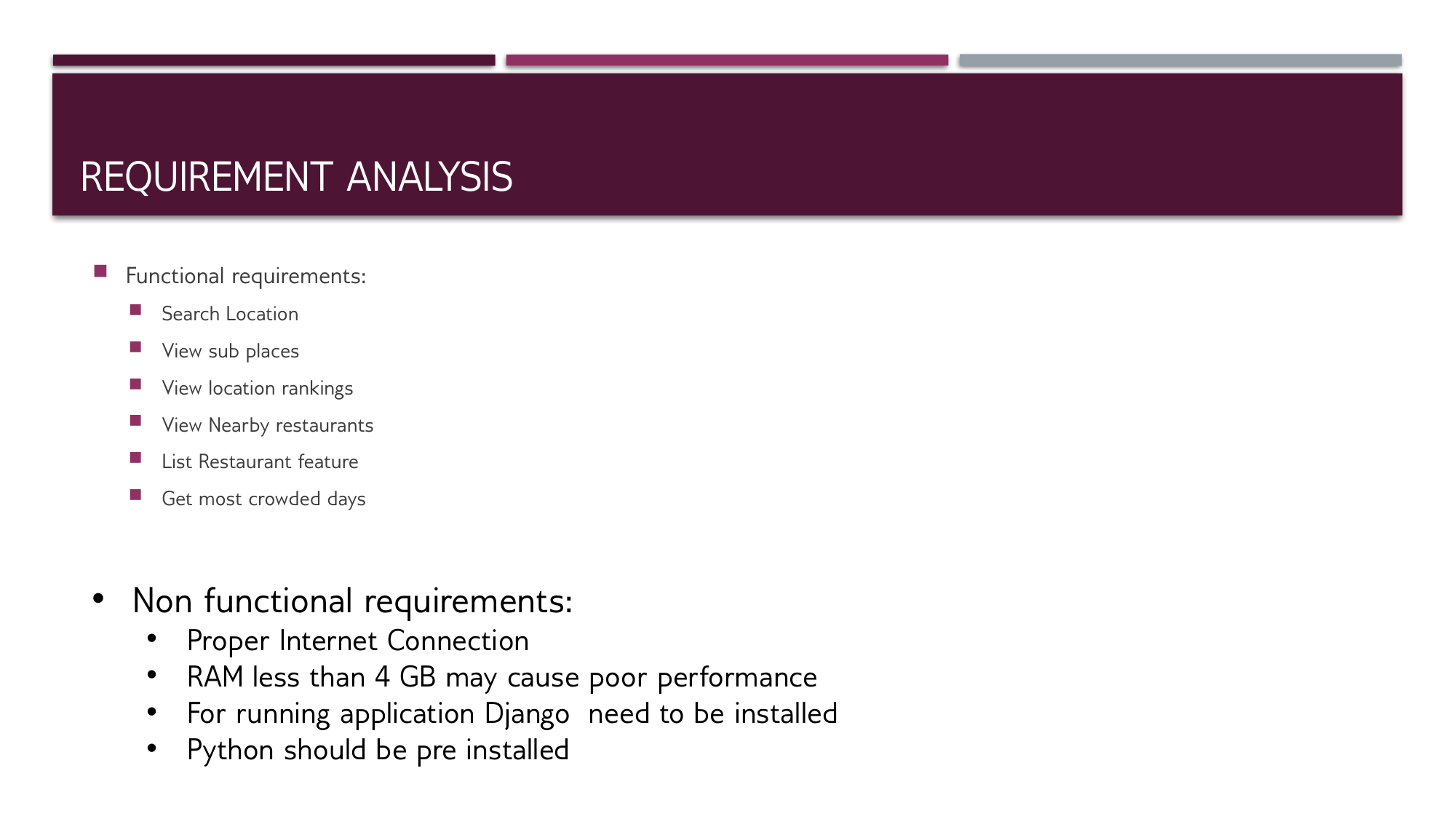

# REQUIREMENT ANALYSIS
Functional requirements:
Search Location
View sub places
View location rankings
View Nearby restaurants
List Restaurant feature
Get most crowded days
Non functional requirements:
Proper Internet Connection
RAM less than 4 GB may cause poor performance
For running application Django  need to be installed
Python should be pre installed